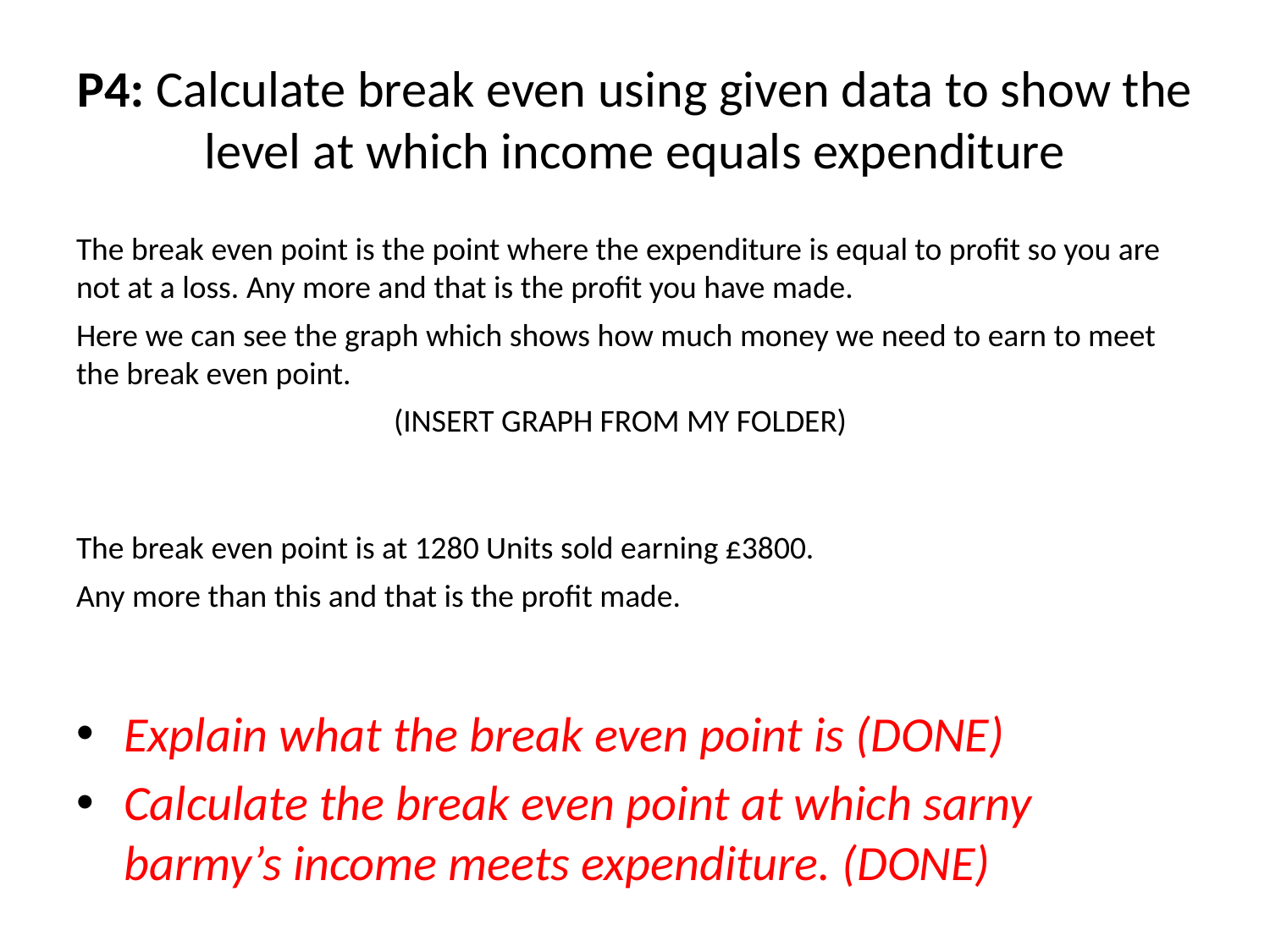

# P4: Calculate break even using given data to show the level at which income equals expenditure
The break even point is the point where the expenditure is equal to profit so you are not at a loss. Any more and that is the profit you have made.
Here we can see the graph which shows how much money we need to earn to meet the break even point.
(INSERT GRAPH FROM MY FOLDER)

The break even point is at 1280 Units sold earning £3800.
Any more than this and that is the profit made.

Explain what the break even point is (DONE)
Calculate the break even point at which sarny barmy’s income meets expenditure. (DONE)